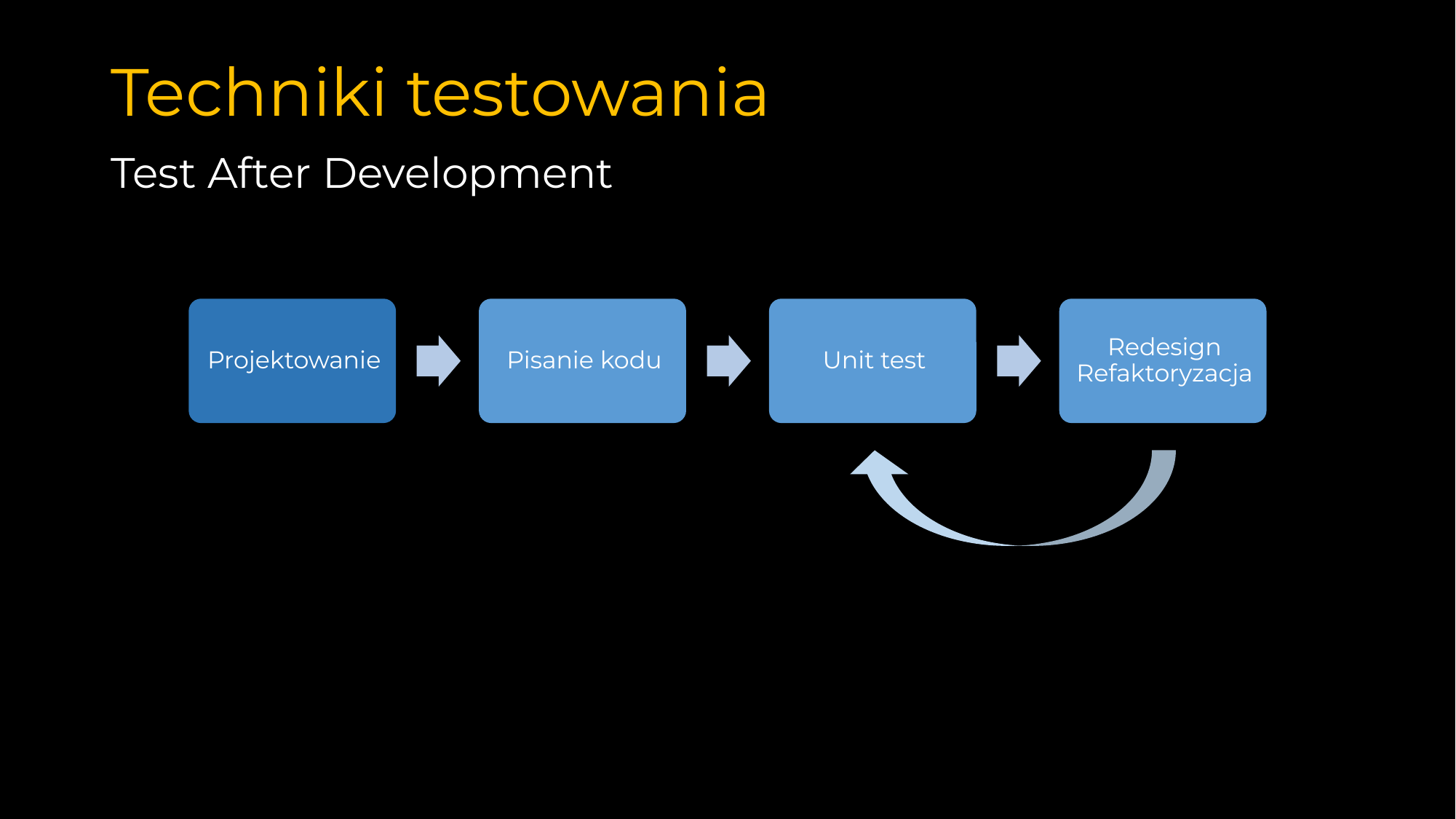

Projektowanie

Pisanie kodu

Unit test

Redesign Refaktoryzacja
# Techniki testowania
Test After Development